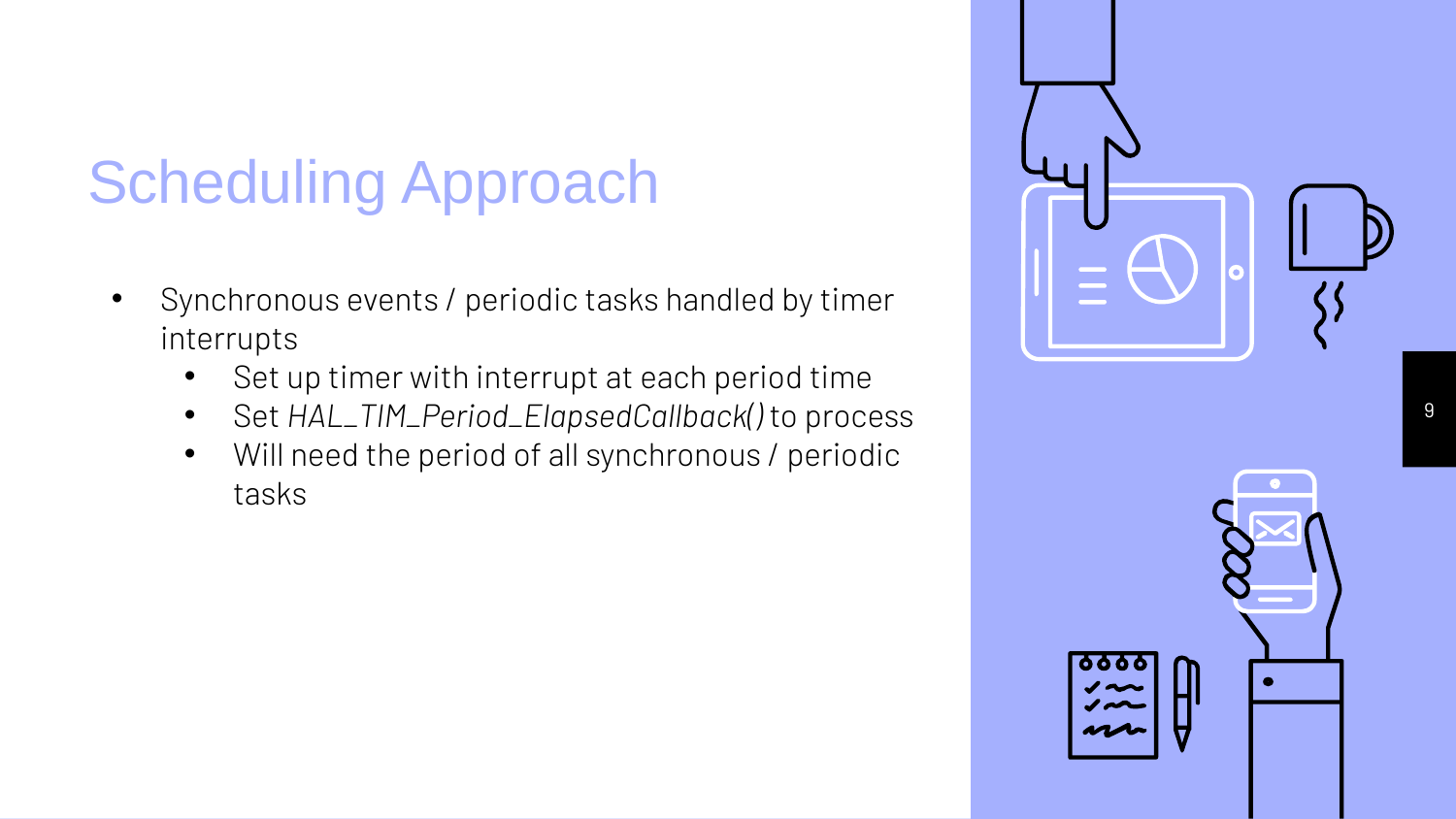

# Scheduling Approach
Synchronous events / periodic tasks handled by timer interrupts
Set up timer with interrupt at each period time
Set HAL_TIM_Period_ElapsedCallback() to process
Will need the period of all synchronous / periodic tasks
9